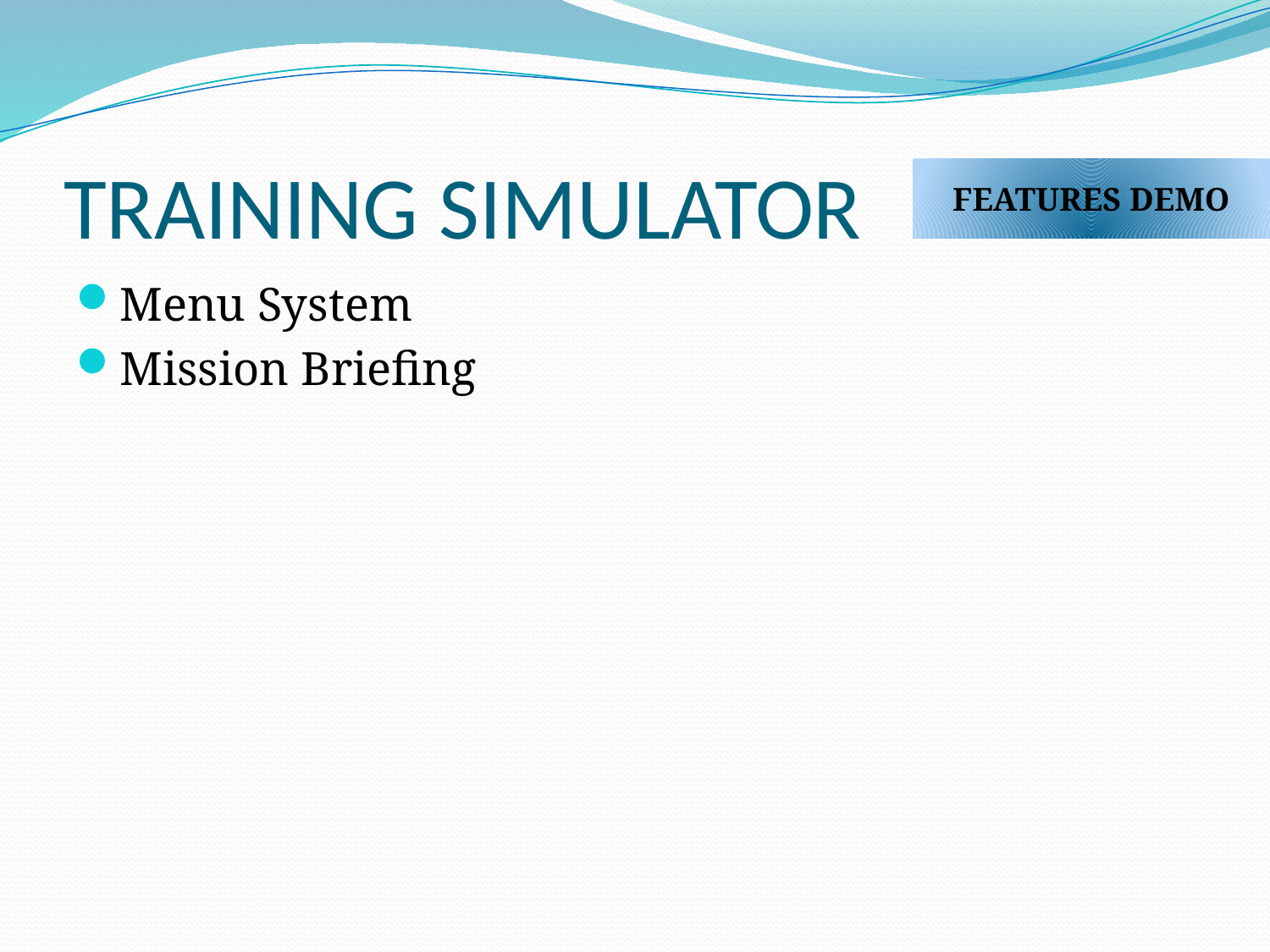

# TRAINING SIMULATOR
FEATURES DEMO
Menu System
Mission Briefing